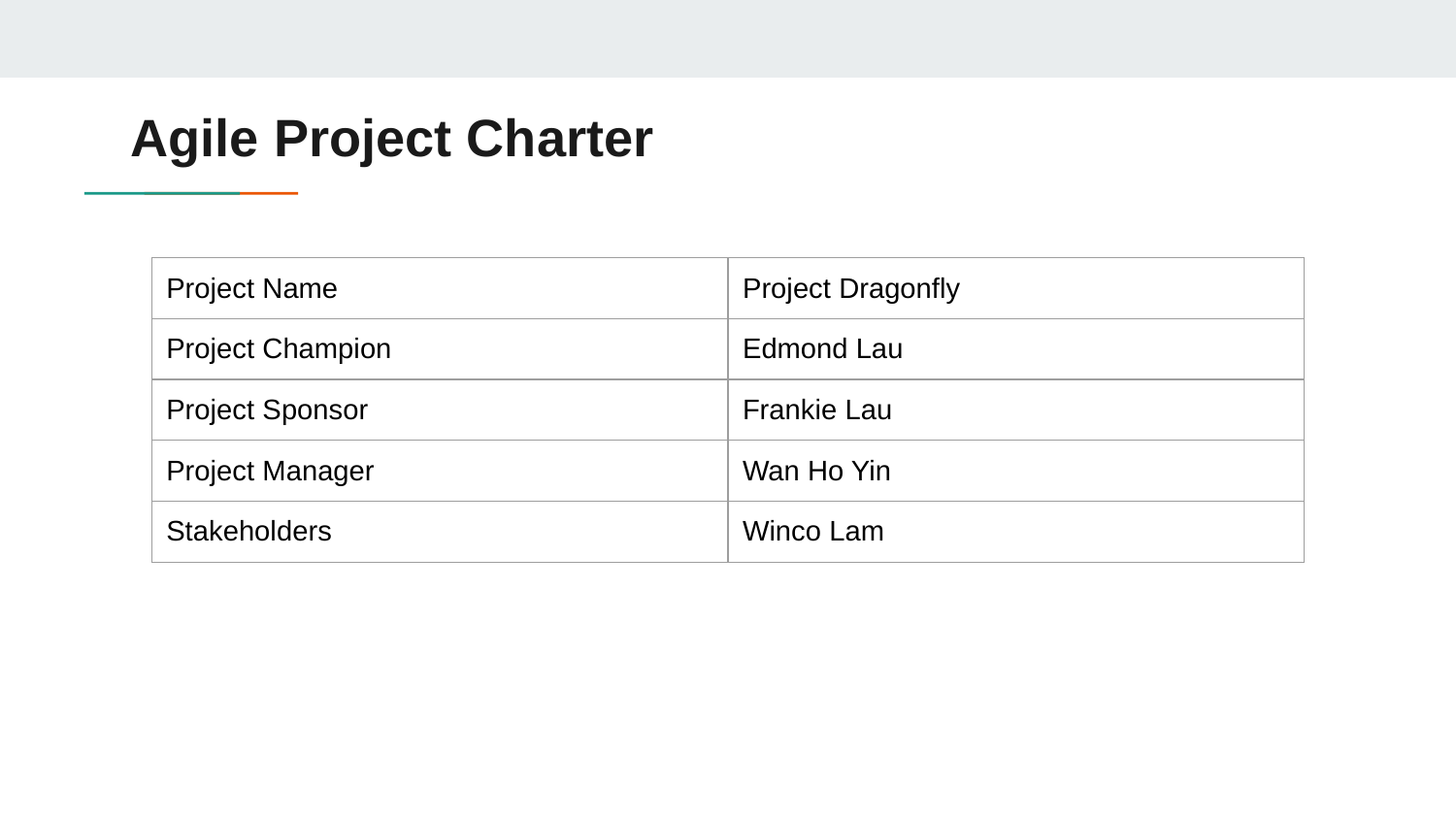

# Agile Project Charter
| Project Name | Project Dragonfly |
| --- | --- |
| Project Champion | Edmond Lau |
| Project Sponsor | Frankie Lau |
| Project Manager | Wan Ho Yin |
| Stakeholders | Winco Lam |